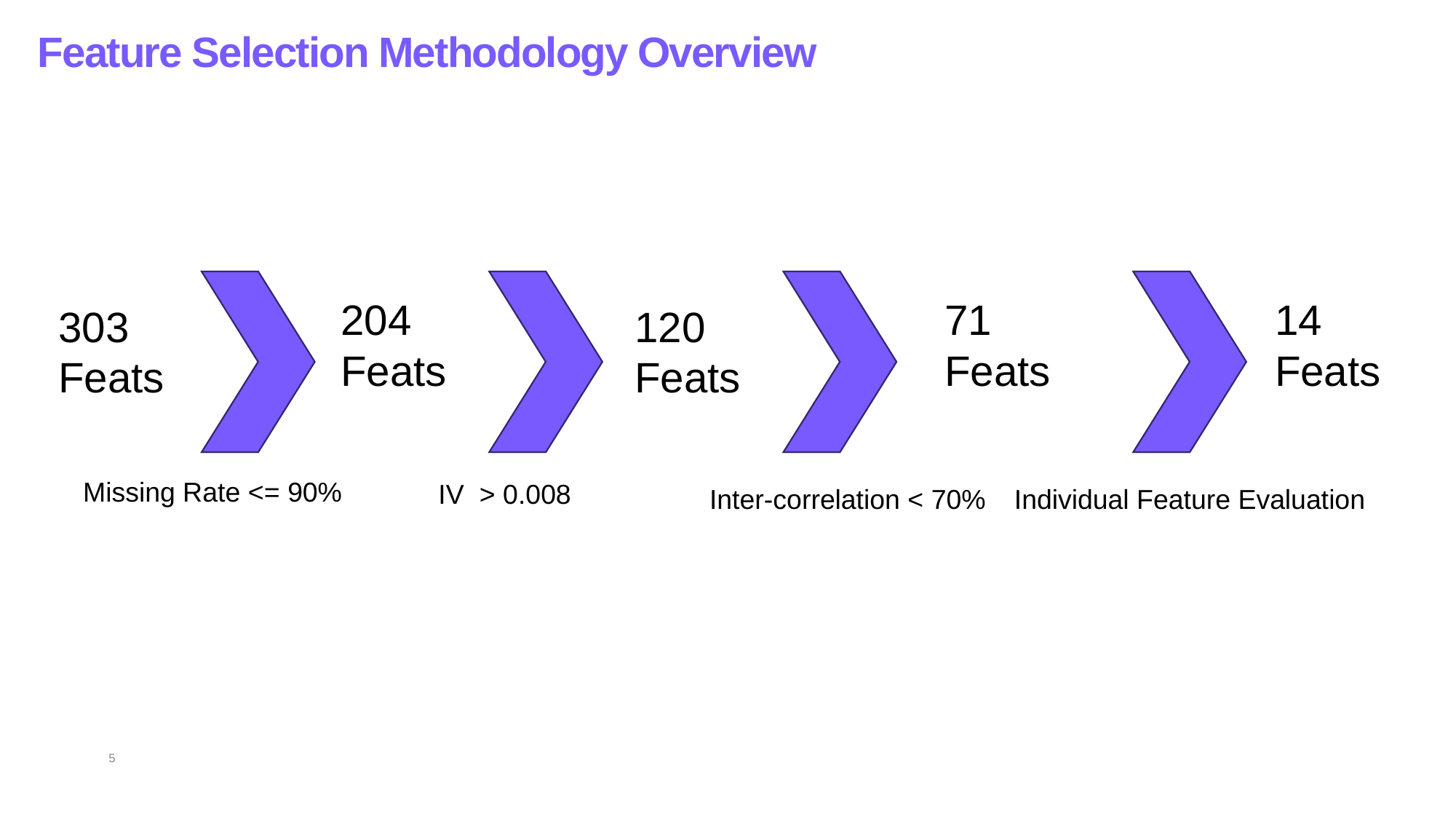

Feature Selection Methodology Overview

120
Feats

204
Feats
71
Feats
14
Feats
303
Feats
Missing Rate <= 90%
IV  > 0.008
Inter-correlation < 70%
Individual Feature Evaluation

5